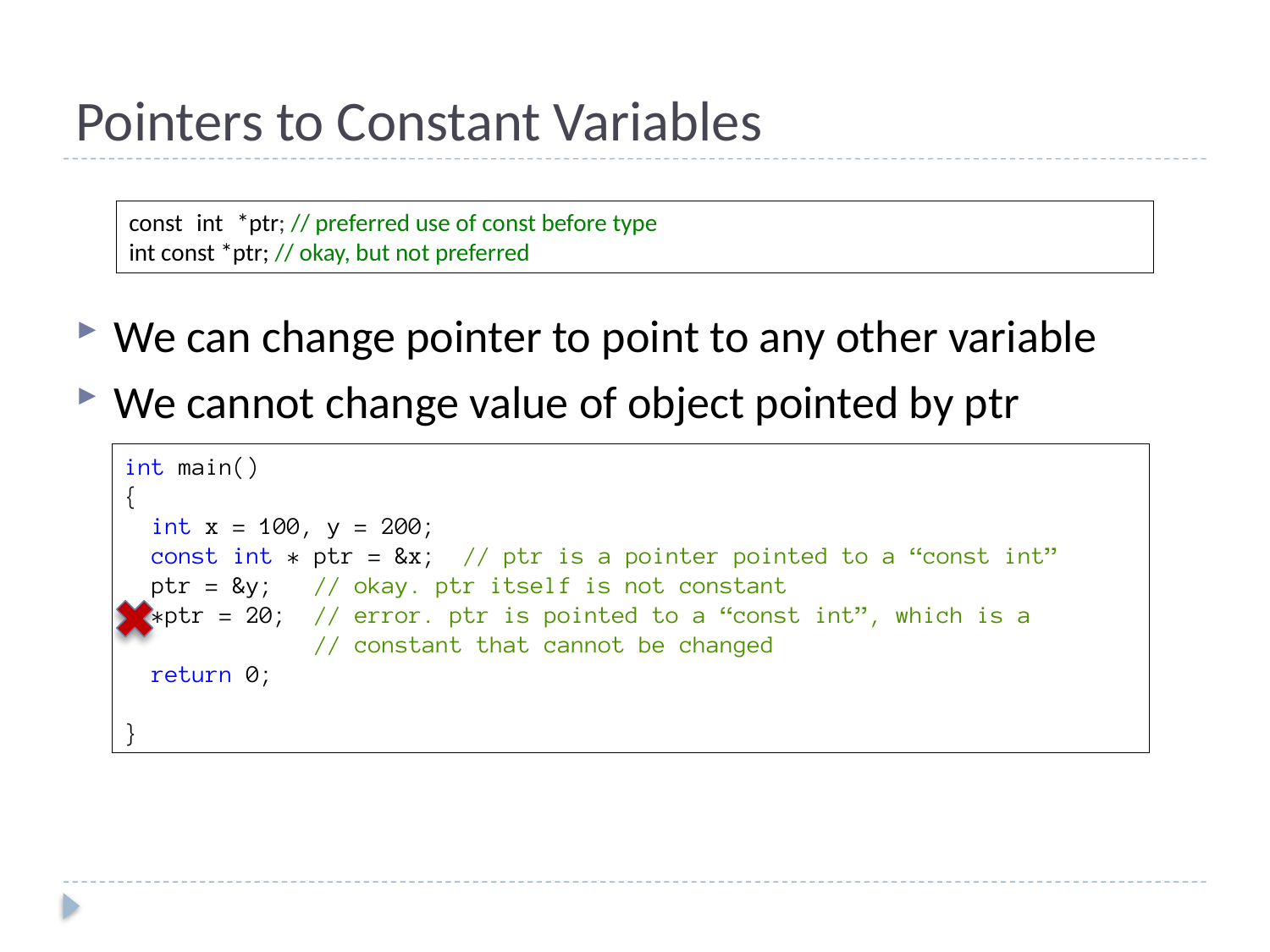

# Pointers to Constant Variables

We can change pointer to point to any other variable
We cannot change value of object pointed by ptr

const int *ptr; // preferred use of const before type
int const *ptr; // okay, but not preferred
int main()
{
  int x = 100, y = 200;
  const int * ptr = &x;  // ptr is a pointer pointed to a “const int”
  ptr = &y;   // okay. ptr itself is not constant
  *ptr = 20;  // error. ptr is pointed to a “const int”, which is a
              // constant that cannot be changed
  return 0;

}